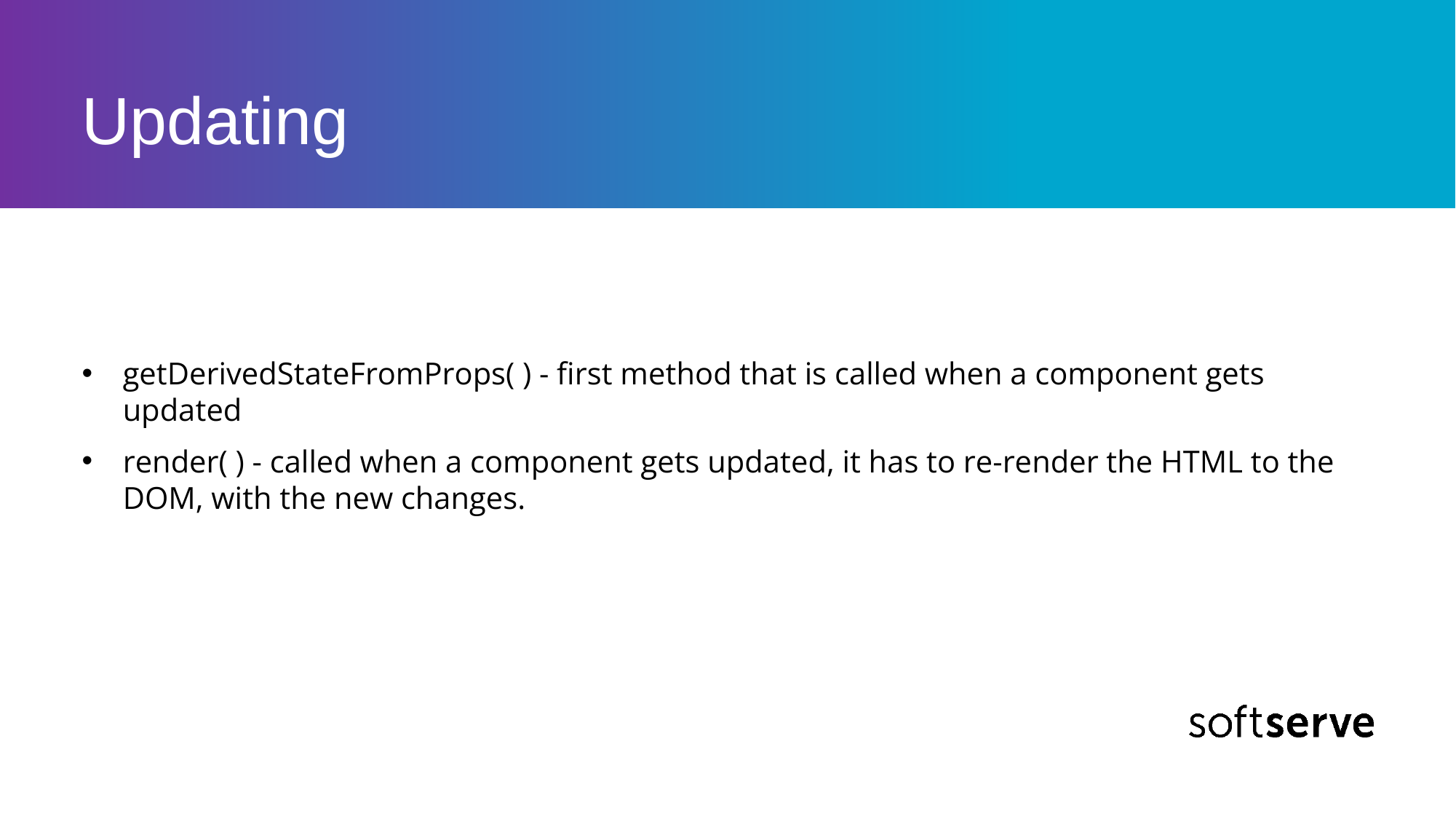

# Updating

getDerivedStateFromProps( ) - first method that is called when a component gets updated
render( ) - called when a component gets updated, it has to re-render the HTML to the DOM, with the new changes.